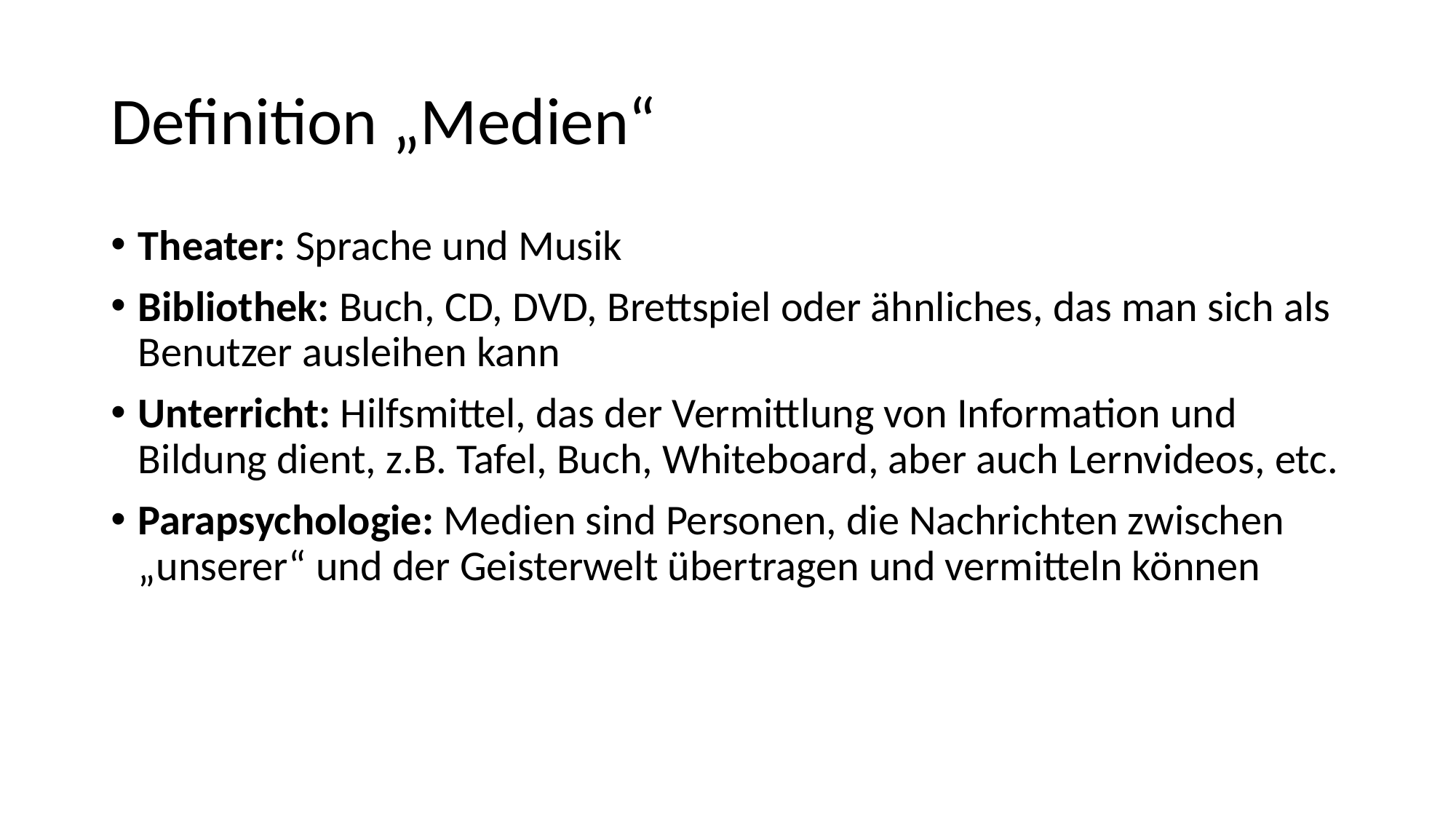

# Definition „Medien“
Theater: Sprache und Musik
Bibliothek: Buch, CD, DVD, Brettspiel oder ähnliches, das man sich als Benutzer ausleihen kann
Unterricht: Hilfsmittel, das der Vermittlung von Information und Bildung dient, z.B. Tafel, Buch, Whiteboard, aber auch Lernvideos, etc.
Parapsychologie: Medien sind Personen, die Nachrichten zwischen „unserer“ und der Geisterwelt übertragen und vermitteln können